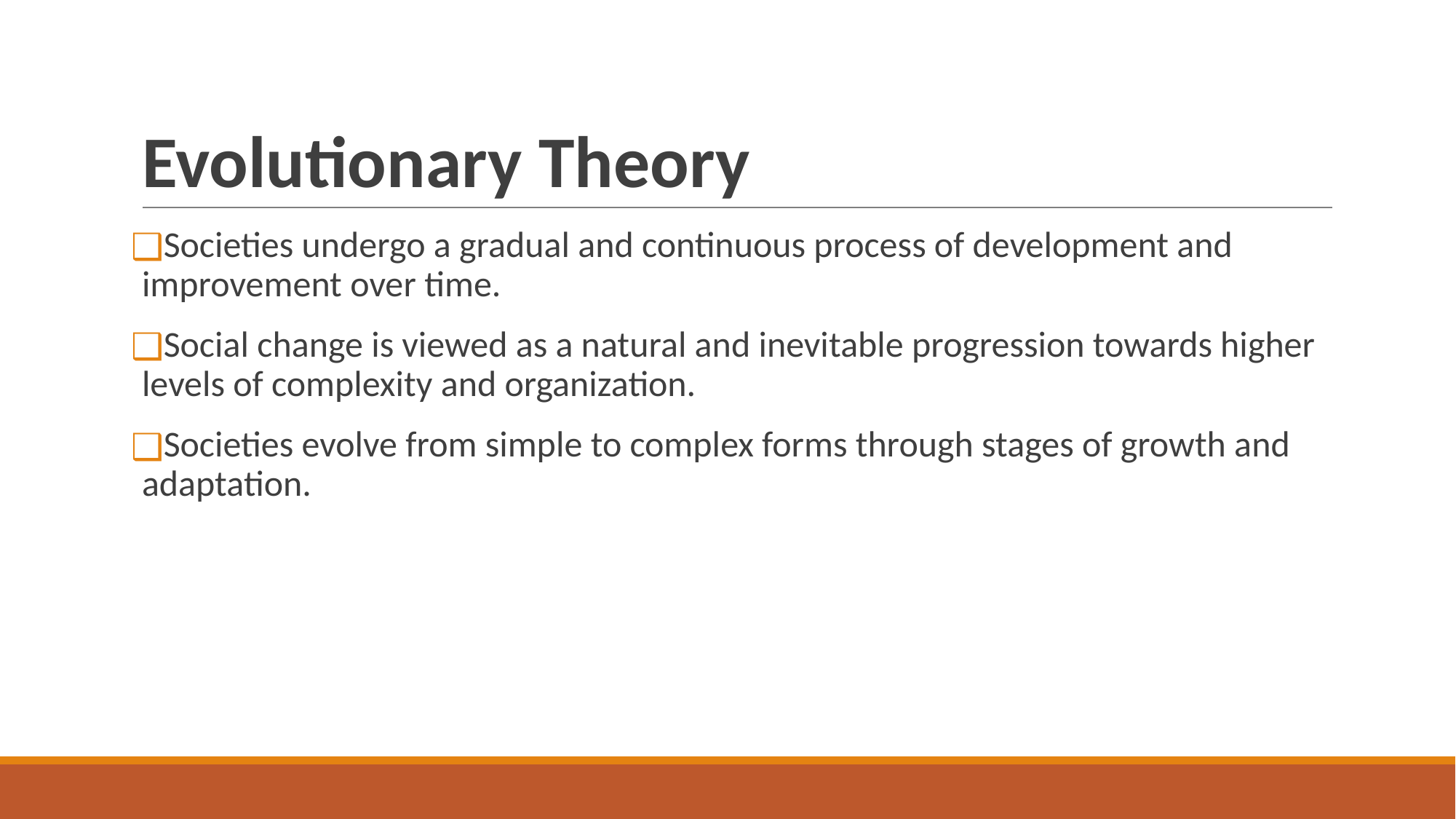

# Evolutionary Theory
Societies undergo a gradual and continuous process of development and improvement over time.
Social change is viewed as a natural and inevitable progression towards higher levels of complexity and organization.
Societies evolve from simple to complex forms through stages of growth and adaptation.